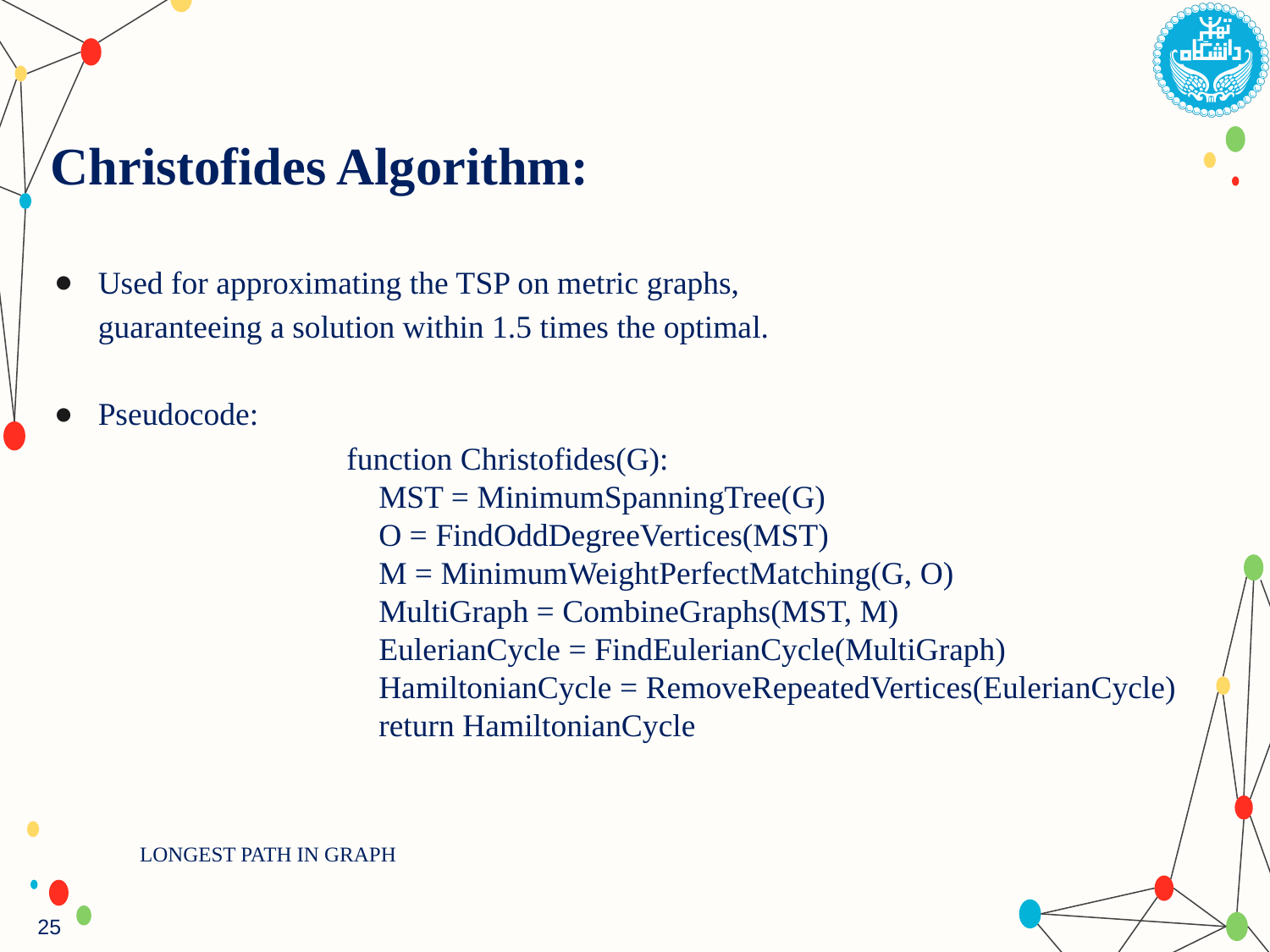

# Christofides Algorithm:
Used for approximating the TSP on metric graphs, guaranteeing a solution within 1.5 times the optimal.

Pseudocode:
function Christofides(G):
    MST = MinimumSpanningTree(G)
    O = FindOddDegreeVertices(MST)
    M = MinimumWeightPerfectMatching(G, O)
    MultiGraph = CombineGraphs(MST, M)
    EulerianCycle = FindEulerianCycle(MultiGraph)
    HamiltonianCycle = RemoveRepeatedVertices(EulerianCycle)
    return HamiltonianCycle
LONGEST PATH IN GRAPH
25